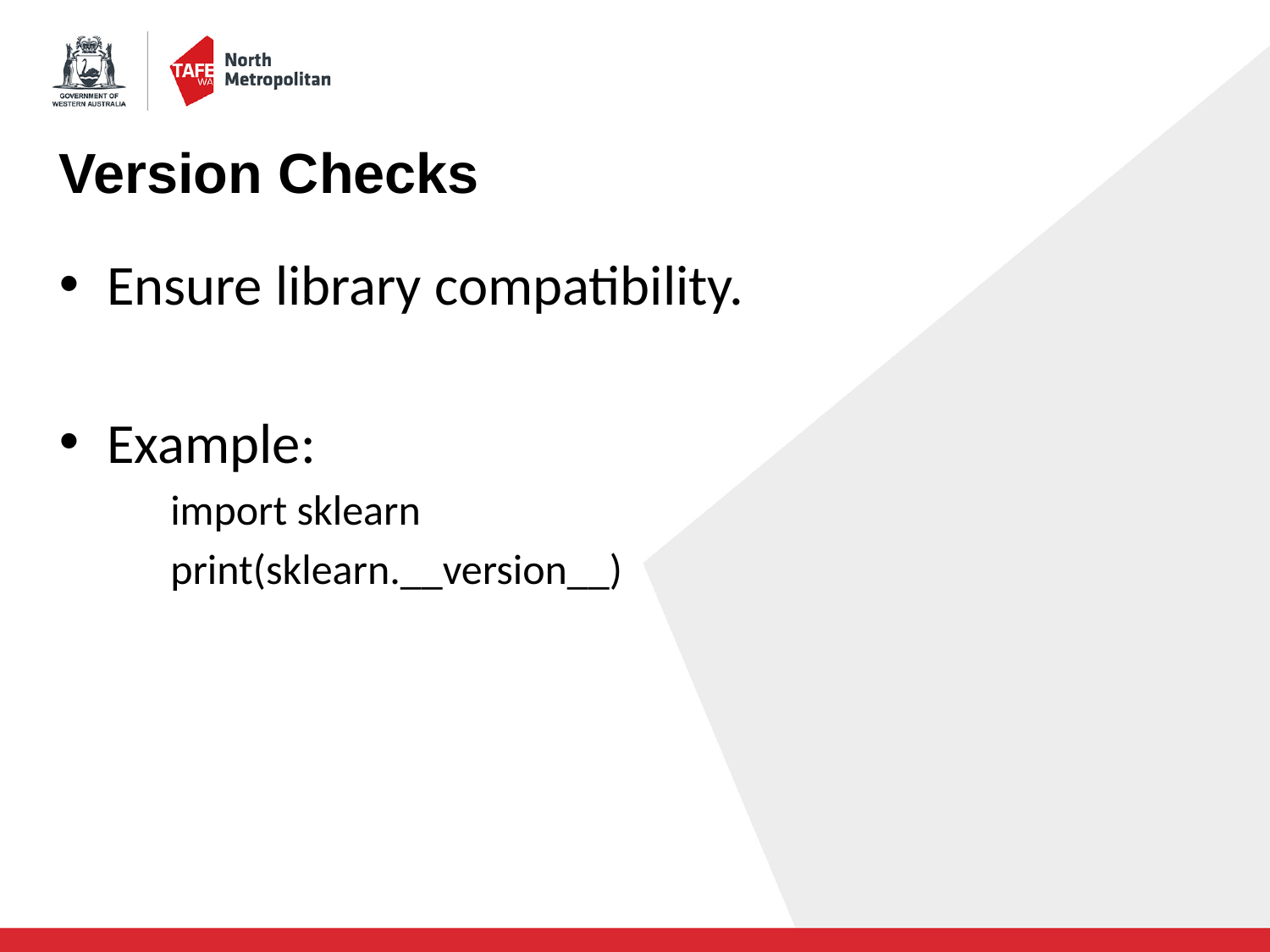

# Version Checks
Ensure library compatibility.

Example:
import sklearn
print(sklearn.__version__)